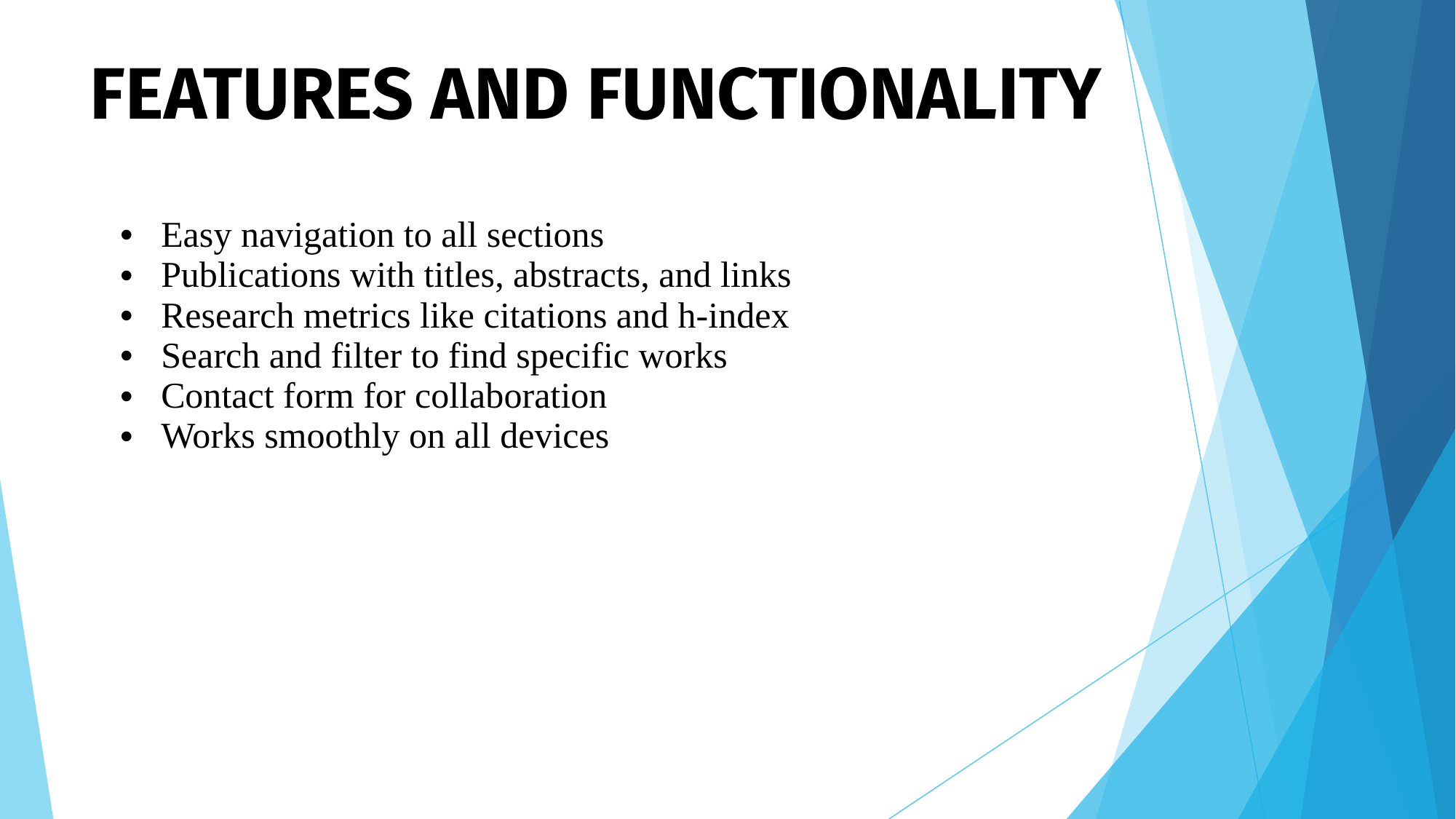

# FEATURES AND FUNCTIONALITY
| Easy navigation to all sections Publications with titles, abstracts, and links Research metrics like citations and h-index Search and filter to find specific works Contact form for collaboration Works smoothly on all devices |
| --- |